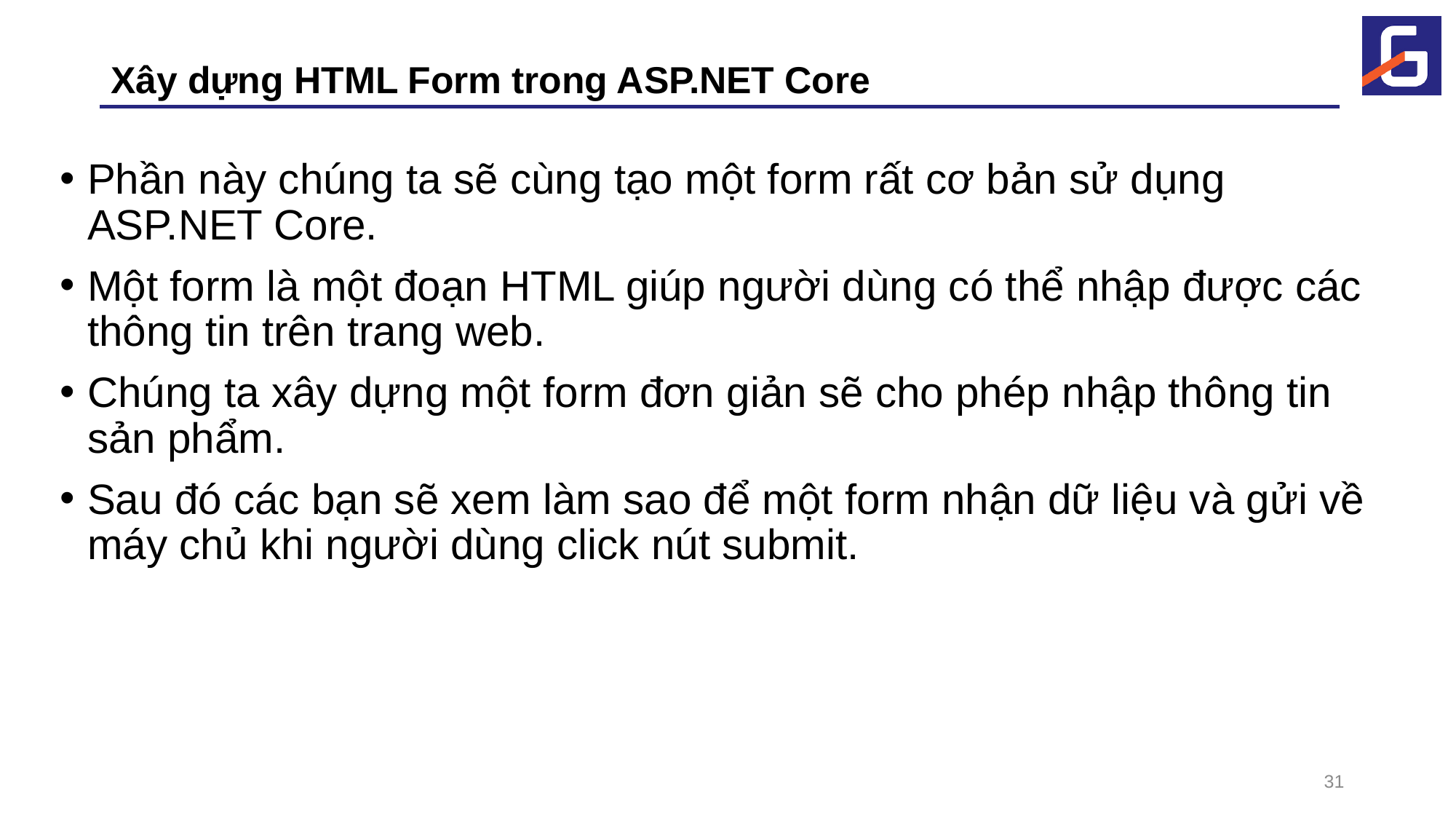

# Xây dựng HTML Form trong ASP.NET Core
Phần này chúng ta sẽ cùng tạo một form rất cơ bản sử dụng ASP.NET Core.
Một form là một đoạn HTML giúp người dùng có thể nhập được các thông tin trên trang web.
Chúng ta xây dựng một form đơn giản sẽ cho phép nhập thông tin sản phẩm.
Sau đó các bạn sẽ xem làm sao để một form nhận dữ liệu và gửi về máy chủ khi người dùng click nút submit.

31